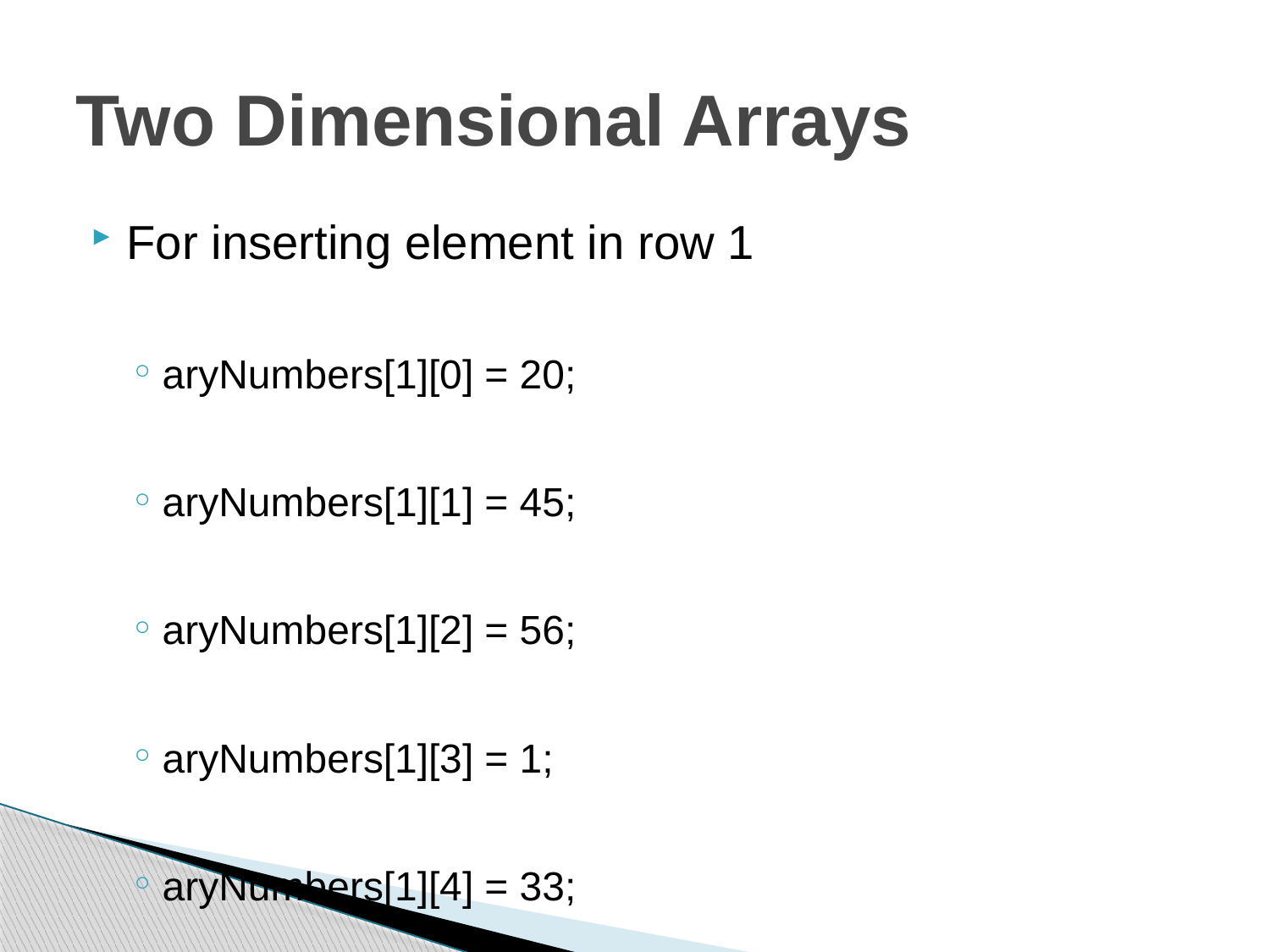

# Two Dimensional Arrays
For inserting element in row 1

aryNumbers[1][0] = 20;

aryNumbers[1][1] = 45;

aryNumbers[1][2] = 56;

aryNumbers[1][3] = 1;

aryNumbers[1][4] = 33;